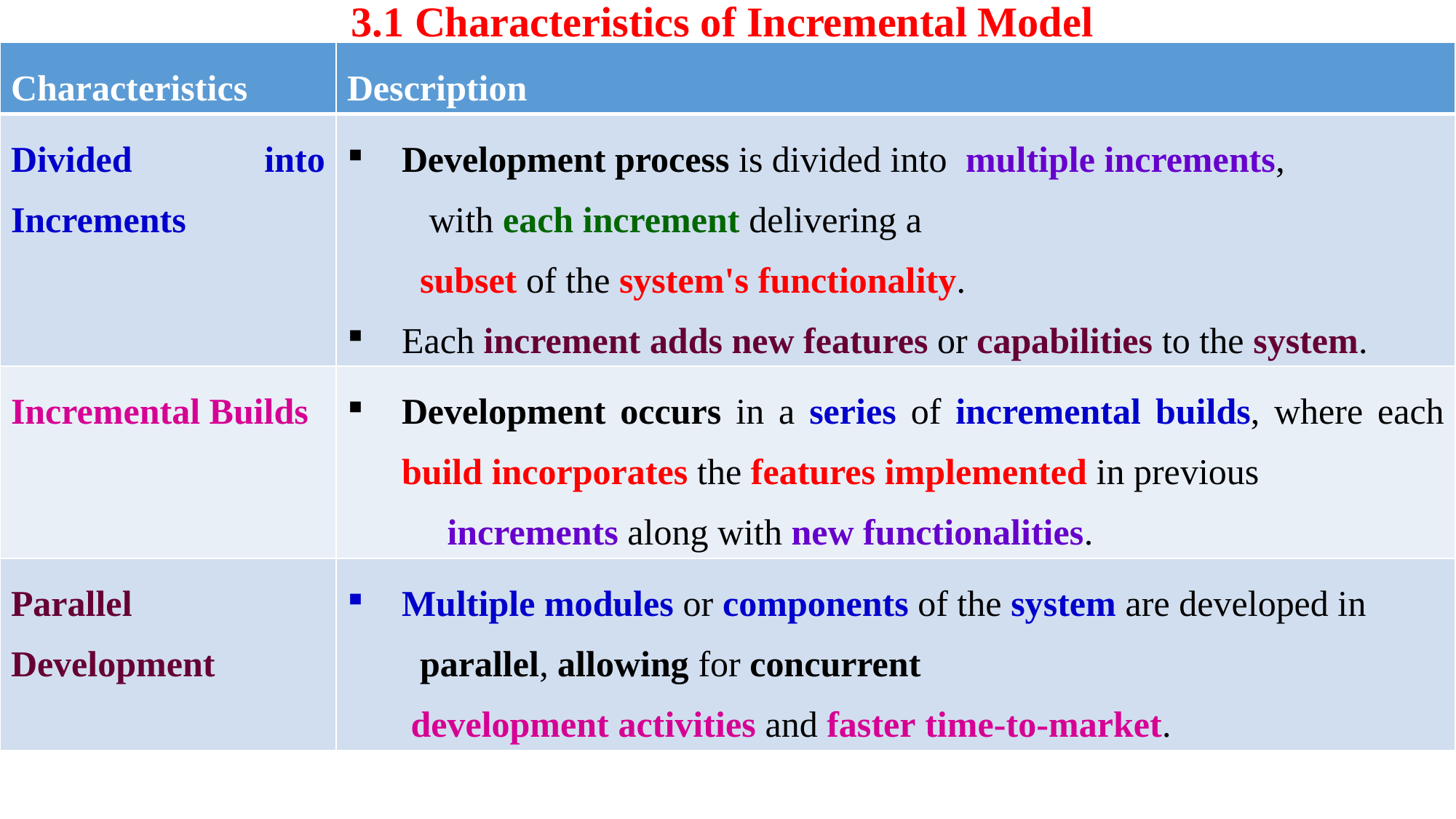

# 3.1 Characteristics of Incremental Model
| Characteristics | Description |
| --- | --- |
| Divided into Increments | Development process is divided into multiple increments, with each increment delivering a subset of the system's functionality. Each increment adds new features or capabilities to the system. |
| Incremental Builds | Development occurs in a series of incremental builds, where each build incorporates the features implemented in previous increments along with new functionalities. |
| Parallel Development | Multiple modules or components of the system are developed in parallel, allowing for concurrent development activities and faster time-to-market. |